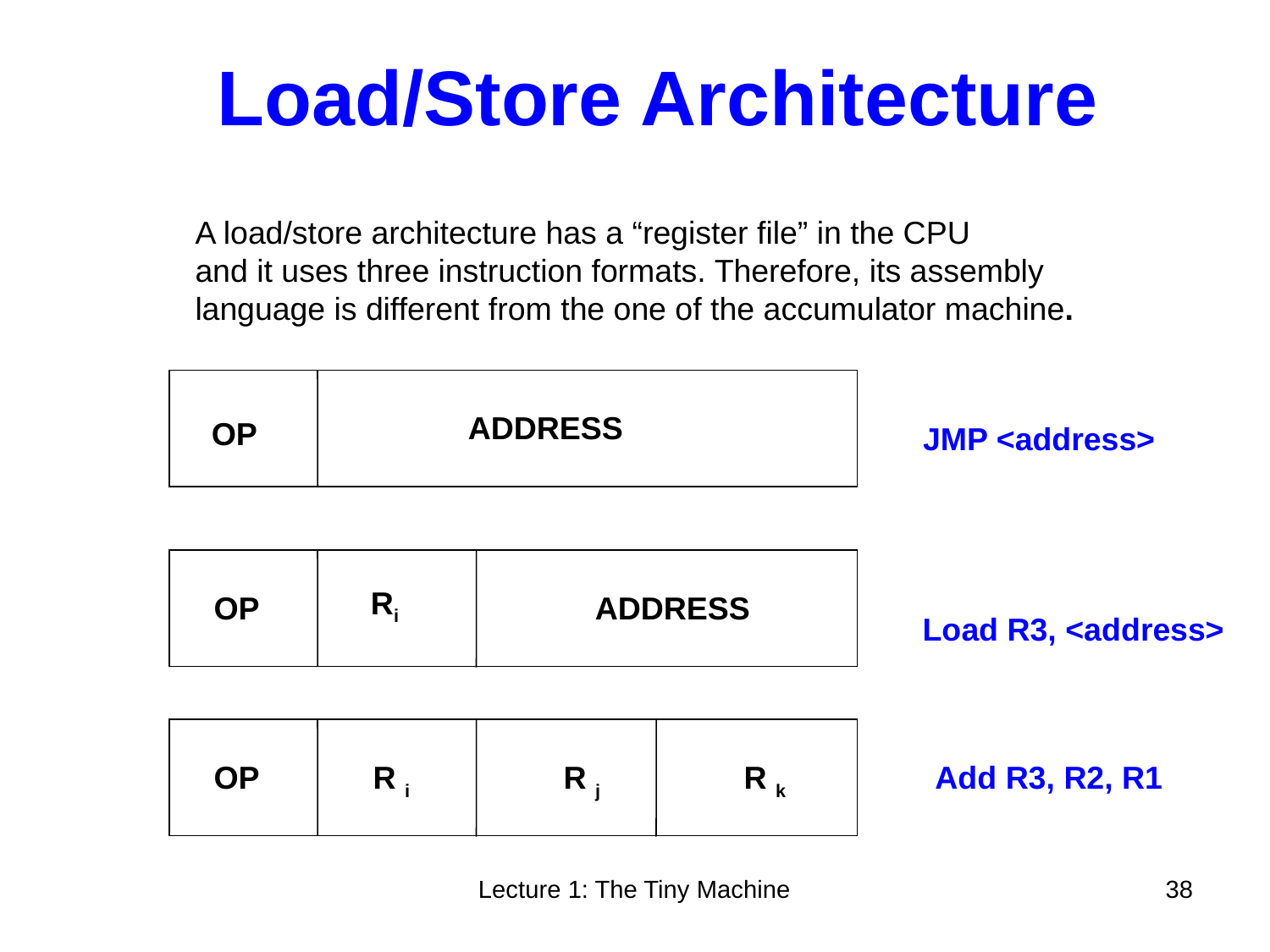

Load/Store Architecture
A load/store architecture has a “register file” in the CPU
and it uses three instruction formats. Therefore, its assembly
language is different from the one of the accumulator machine.

ADDRESS
OP
JMP <address>

Ri
OP
ADDRESS
Load R3, <address>

OP
R i
R j
R k
Add R3, R2, R1
Lecture 1: The Tiny Machine
38